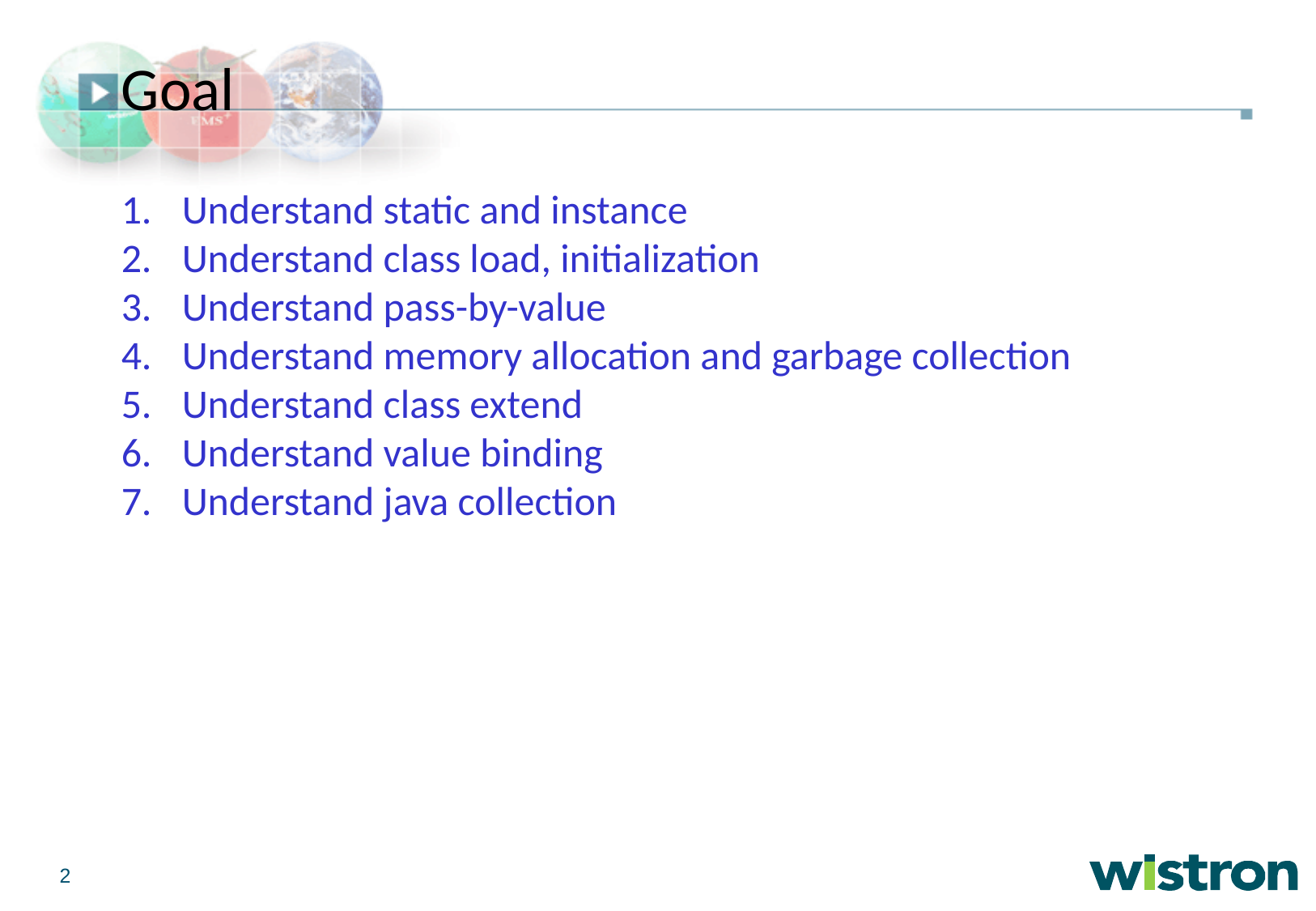

Goal
Understand static and instance
Understand class load, initialization
Understand pass-by-value
Understand memory allocation and garbage collection
Understand class extend
Understand value binding
Understand java collection